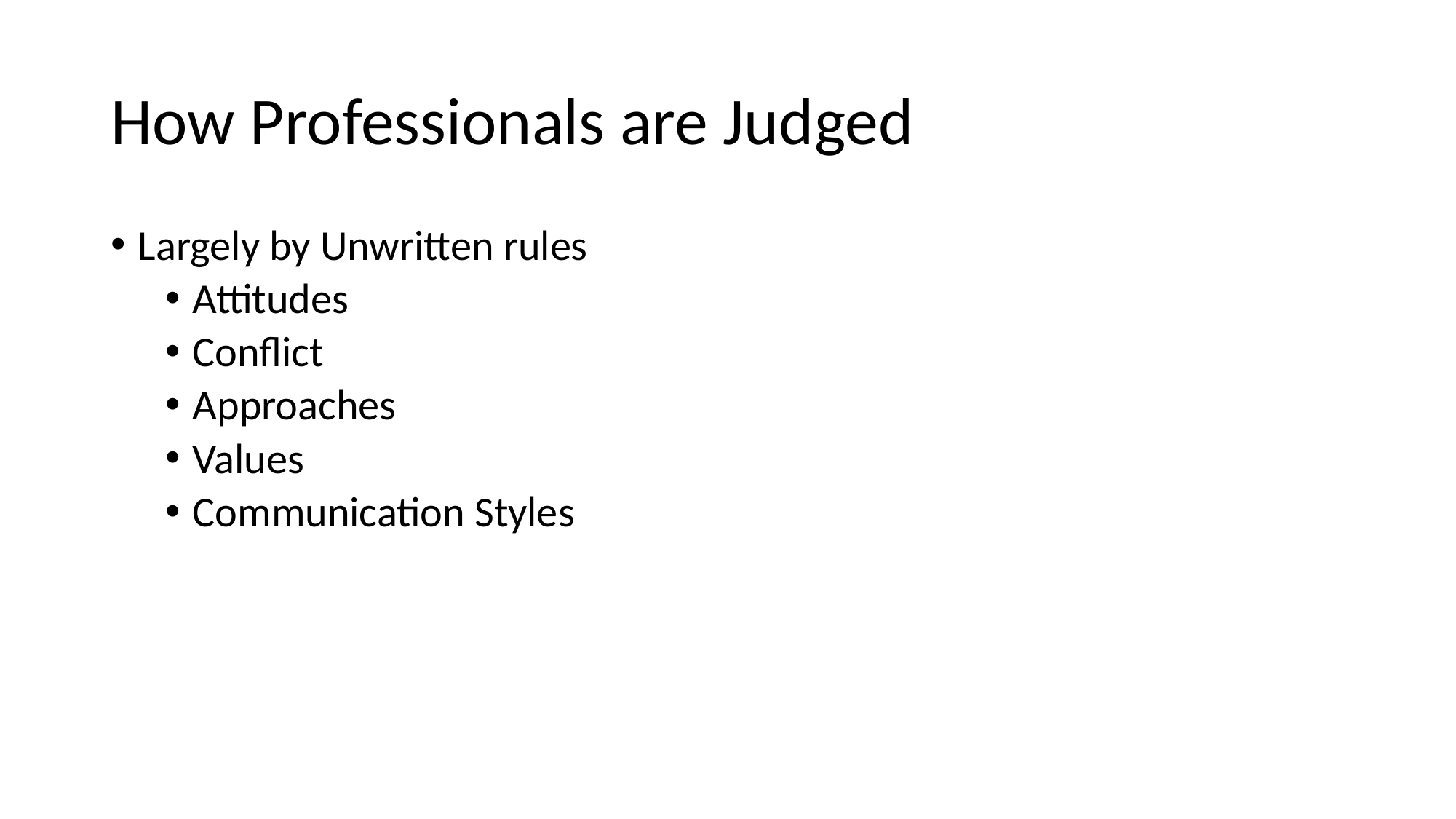

# How Professionals are Judged
Largely by Unwritten rules
Attitudes
Conflict
Approaches
Values
Communication Styles